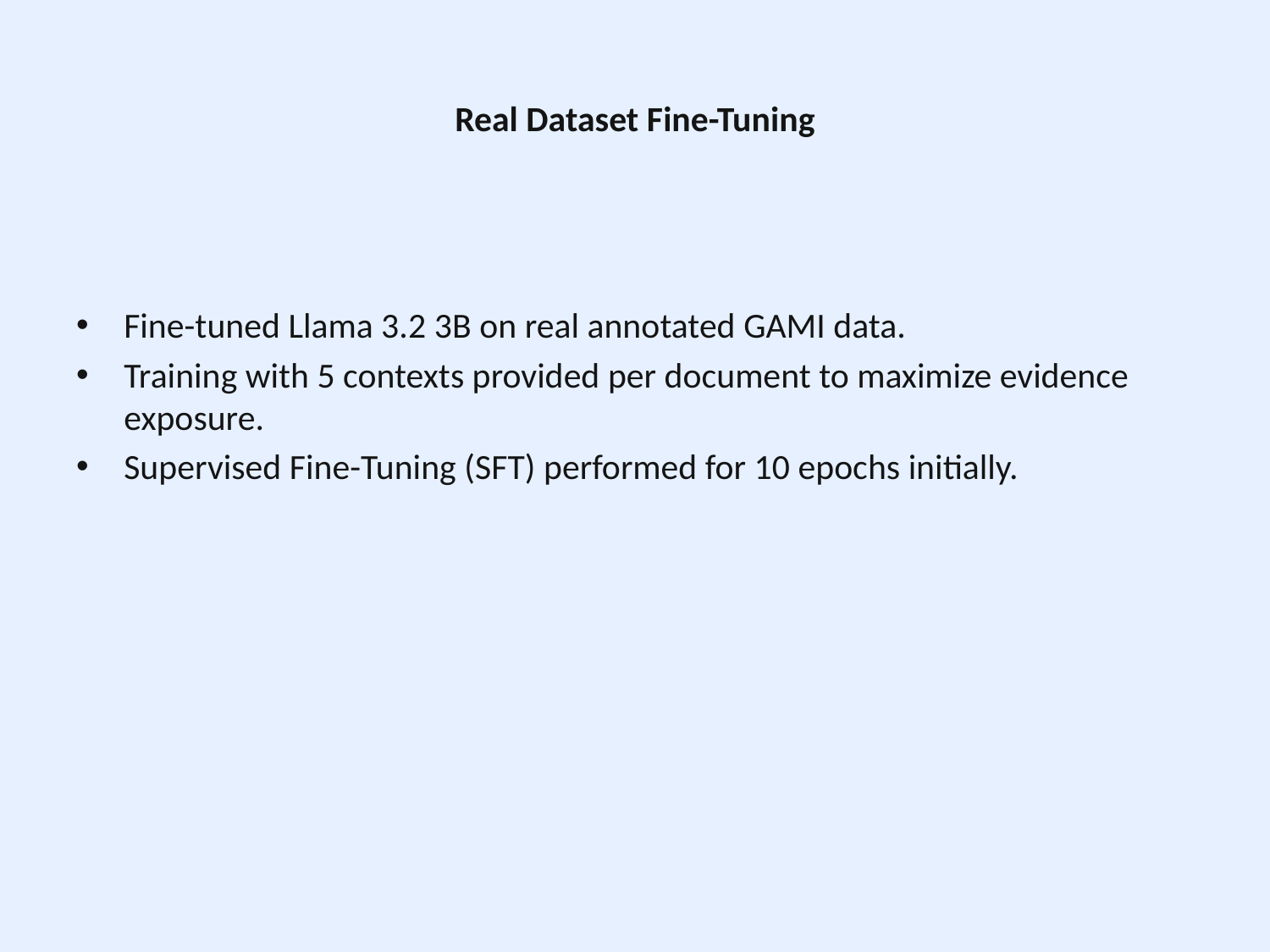

# Real Dataset Fine-Tuning

Fine-tuned Llama 3.2 3B on real annotated GAMI data.
Training with 5 contexts provided per document to maximize evidence exposure.
Supervised Fine-Tuning (SFT) performed for 10 epochs initially.